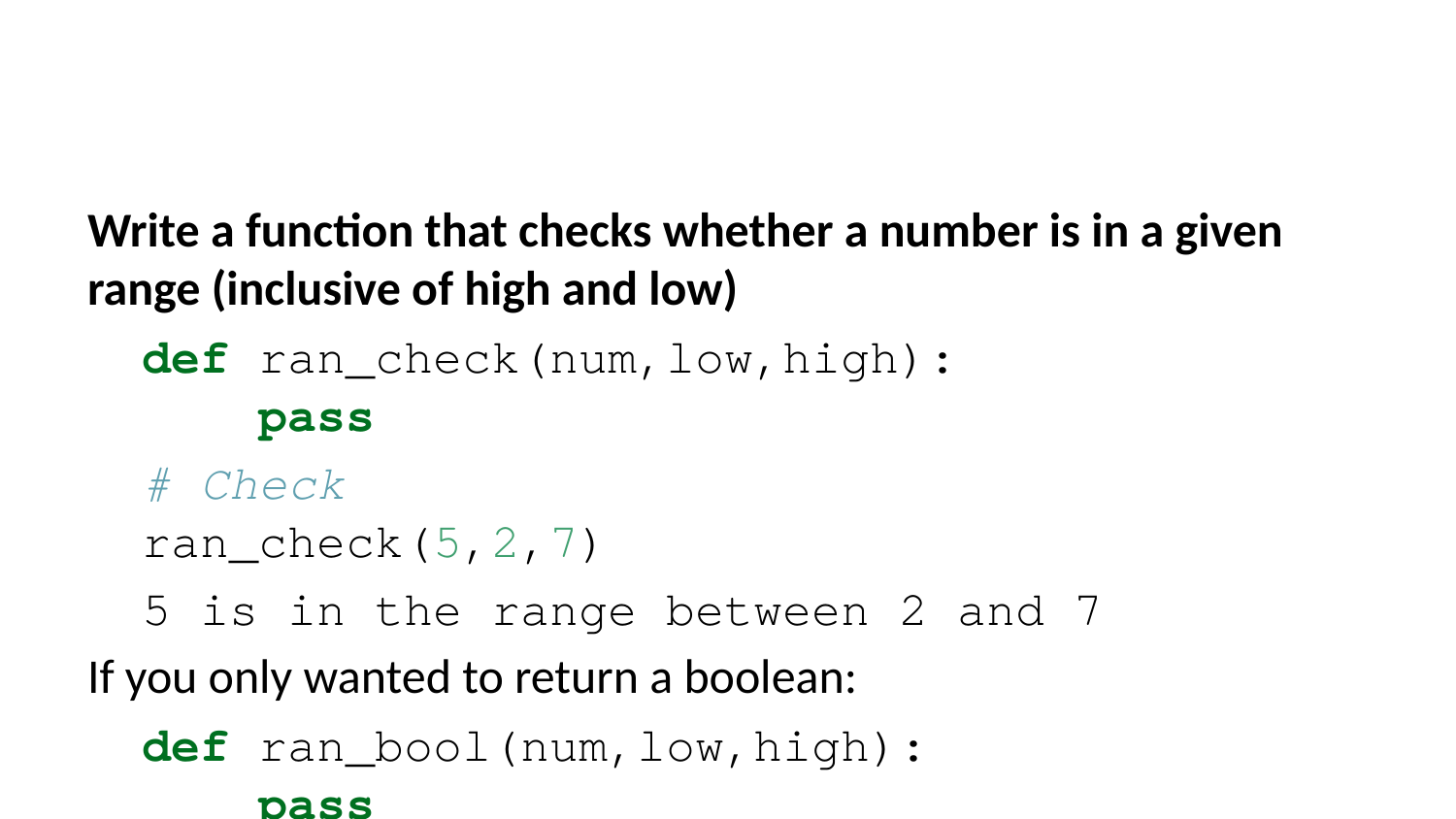

Write a function that checks whether a number is in a given range (inclusive of high and low)
def ran_check(num,low,high):
    pass
# Check ran_check(5,2,7)
5 is in the range between 2 and 7
If you only wanted to return a boolean:
def ran_bool(num,low,high):
    pass
ran_bool(3,1,10)
True